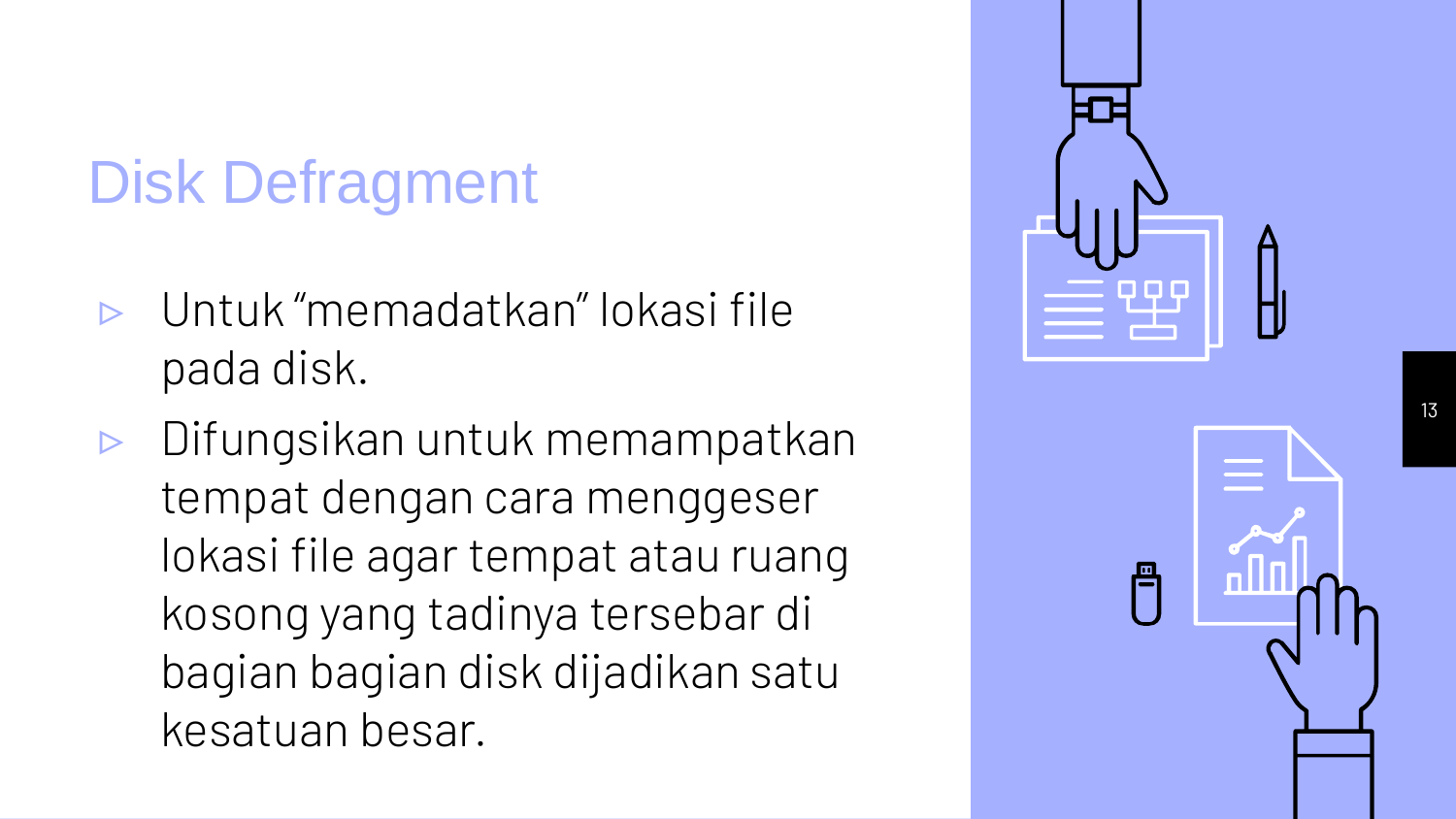

# Disk Defragment
Untuk “memadatkan” lokasi file pada disk.
Difungsikan untuk memampatkan tempat dengan cara menggeser lokasi file agar tempat atau ruang kosong yang tadinya tersebar di bagian bagian disk dijadikan satu kesatuan besar.
13